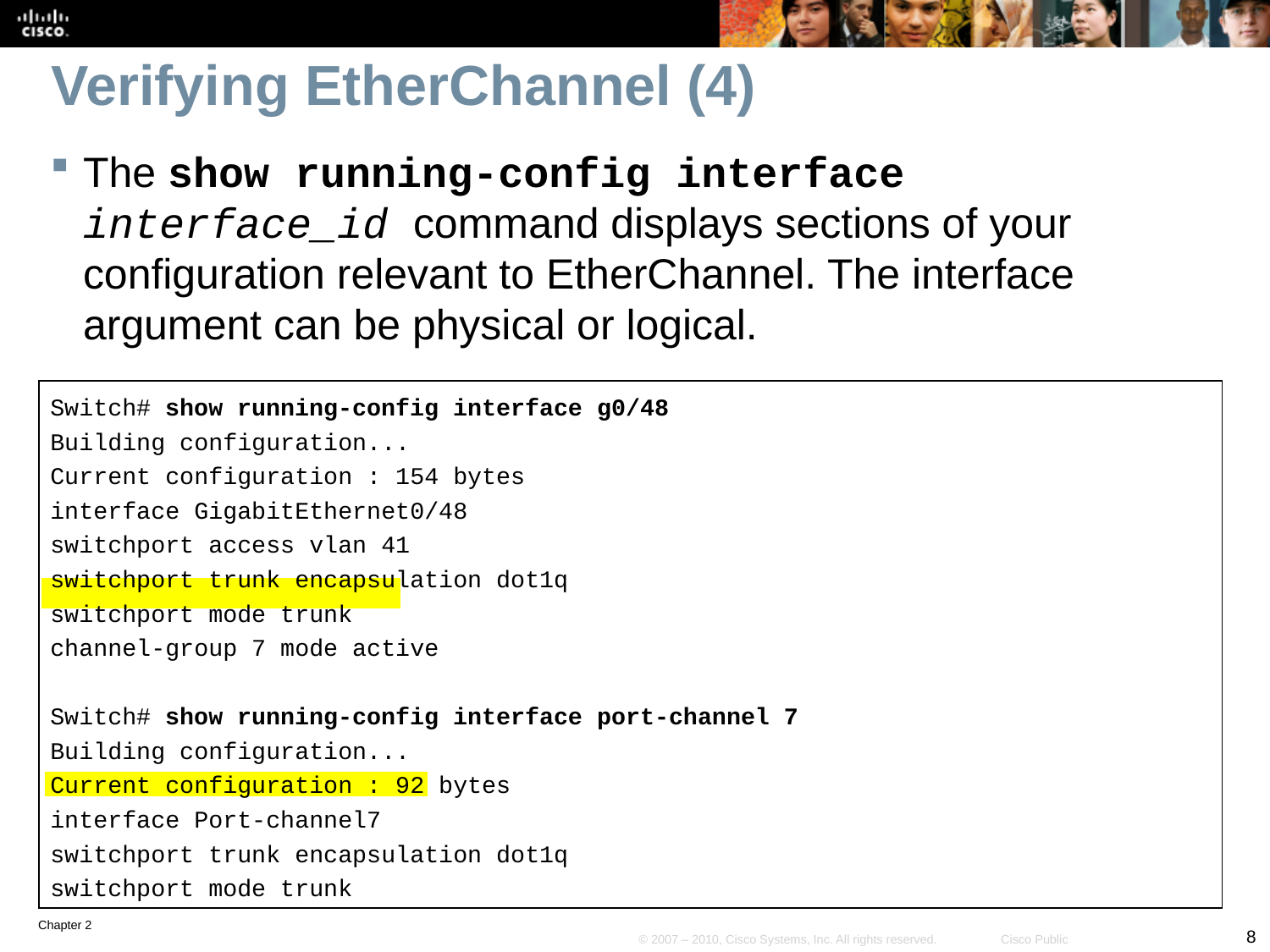

# Verifying EtherChannel (4)
The show running-config interface interface_id command displays sections of your configuration relevant to EtherChannel. The interface argument can be physical or logical.
Switch# show running-config interface g0/48
Building configuration...
Current configuration : 154 bytes
interface GigabitEthernet0/48
switchport access vlan 41
switchport trunk encapsulation dot1q
switchport mode trunk
channel-group 7 mode active

Switch# show running-config interface port-channel 7
Building configuration...
Current configuration : 92 bytes
interface Port-channel7
switchport trunk encapsulation dot1q
switchport mode trunk